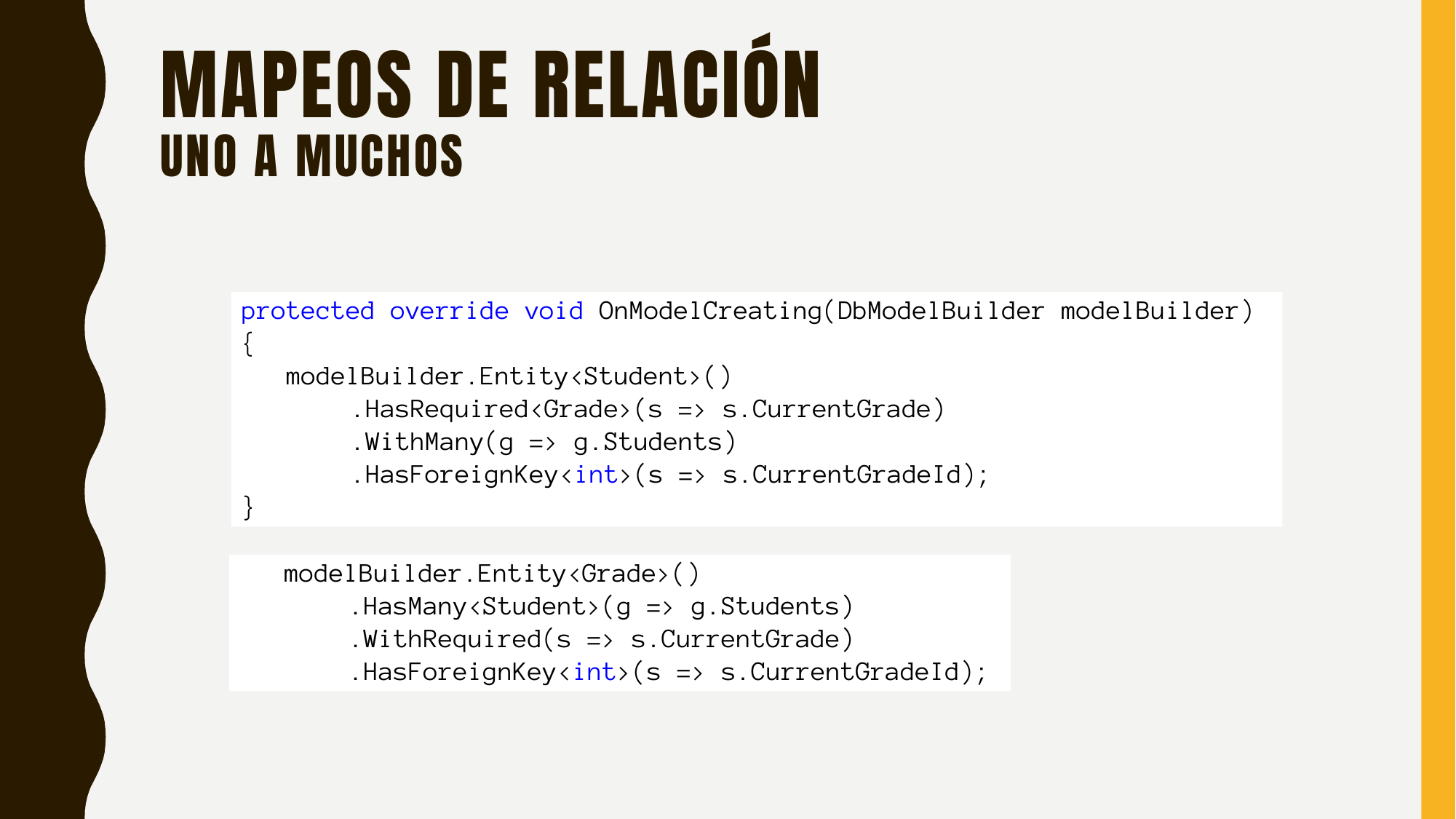

# Mapeos de relación uno a muchos
protected override void OnModelCreating(DbModelBuilder modelBuilder)
{
   modelBuilder.Entity<Student>()
	.HasRequired<Grade>(s => s.CurrentGrade)
	.WithMany(g => g.Students)
	.HasForeignKey<int>(s => s.CurrentGradeId);
}
   modelBuilder.Entity<Grade>()
	.HasMany<Student>(g => g.Students)
	.WithRequired(s => s.CurrentGrade)
	.HasForeignKey<int>(s => s.CurrentGradeId);